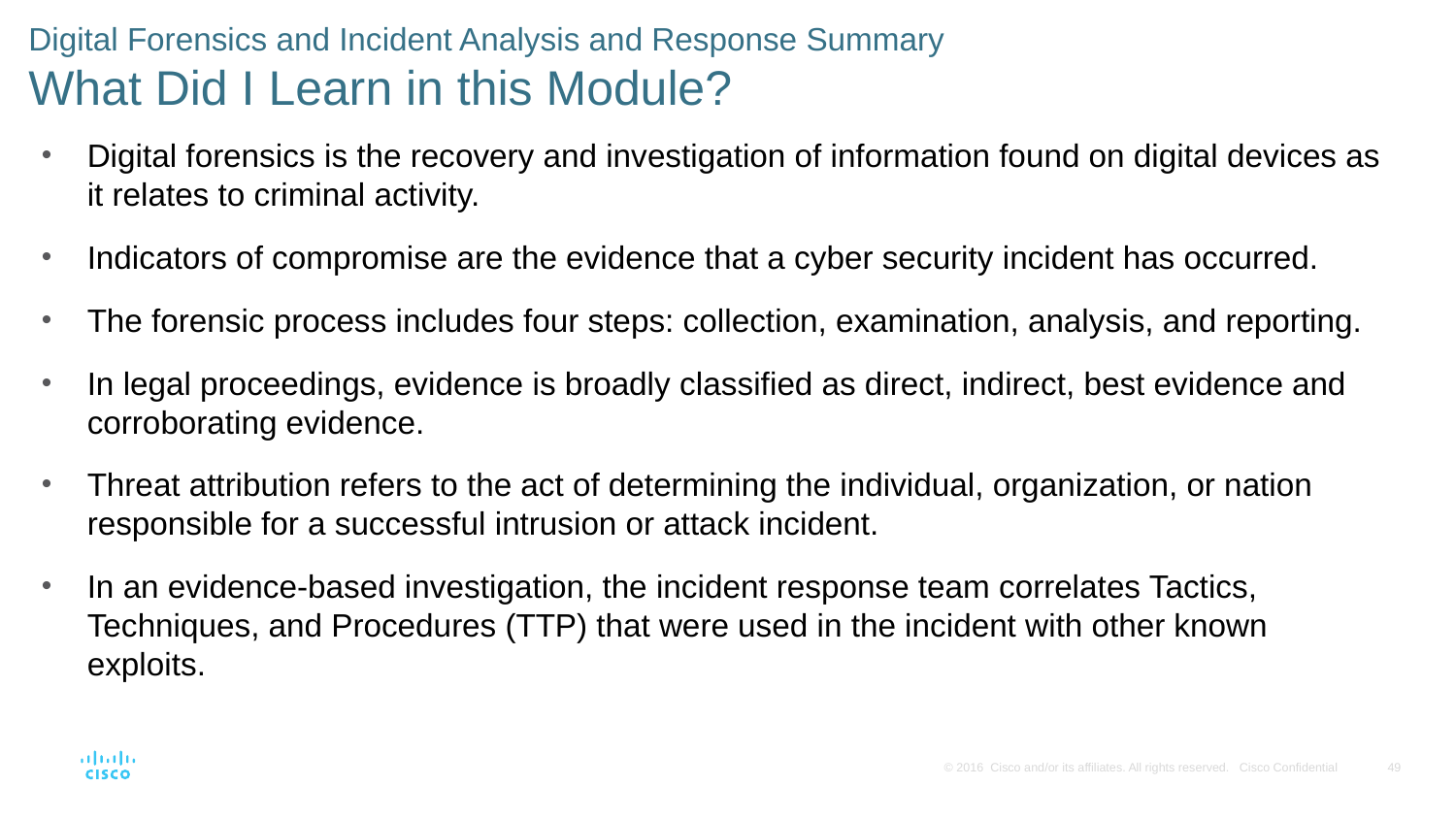

# Digital Forensics and Incident Analysis and Response Summary What Did I Learn in this Module?
Digital forensics is the recovery and investigation of information found on digital devices as it relates to criminal activity.
Indicators of compromise are the evidence that a cyber security incident has occurred.
The forensic process includes four steps: collection, examination, analysis, and reporting.
In legal proceedings, evidence is broadly classified as direct, indirect, best evidence and corroborating evidence.
Threat attribution refers to the act of determining the individual, organization, or nation responsible for a successful intrusion or attack incident.
In an evidence-based investigation, the incident response team correlates Tactics, Techniques, and Procedures (TTP) that were used in the incident with other known exploits.